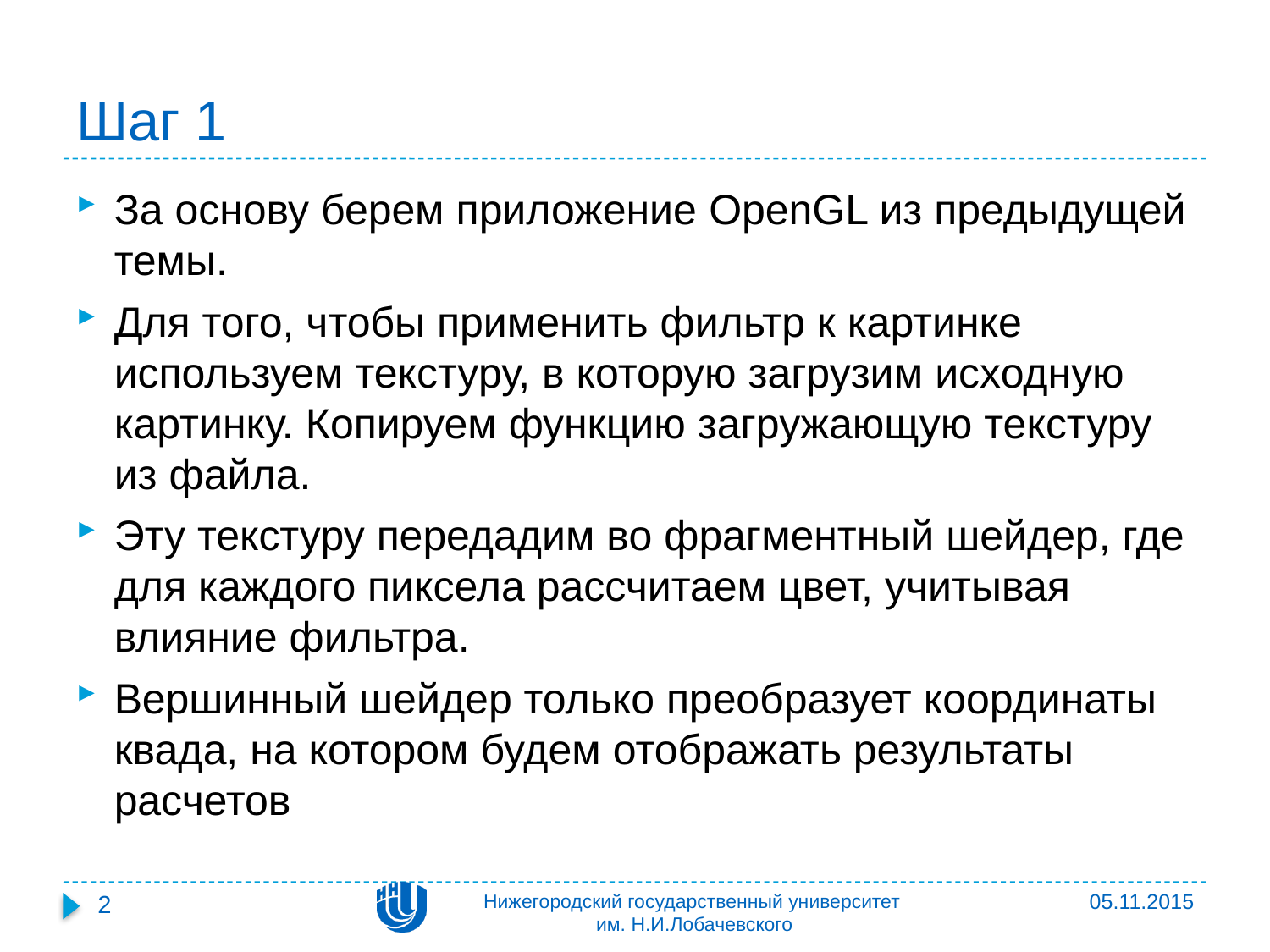

# Шаг 1
За основу берем приложение OpenGL из предыдущей темы.
Для того, чтобы применить фильтр к картинке используем текстуру, в которую загрузим исходную картинку. Копируем функцию загружающую текстуру из файла.
Эту текстуру передадим во фрагментный шейдер, где для каждого пиксела рассчитаем цвет, учитывая влияние фильтра.
Вершинный шейдер только преобразует координаты квада, на котором будем отображать результаты расчетов
2
Нижегородский государственный университет
им. Н.И.Лобачевского

05.11.2015